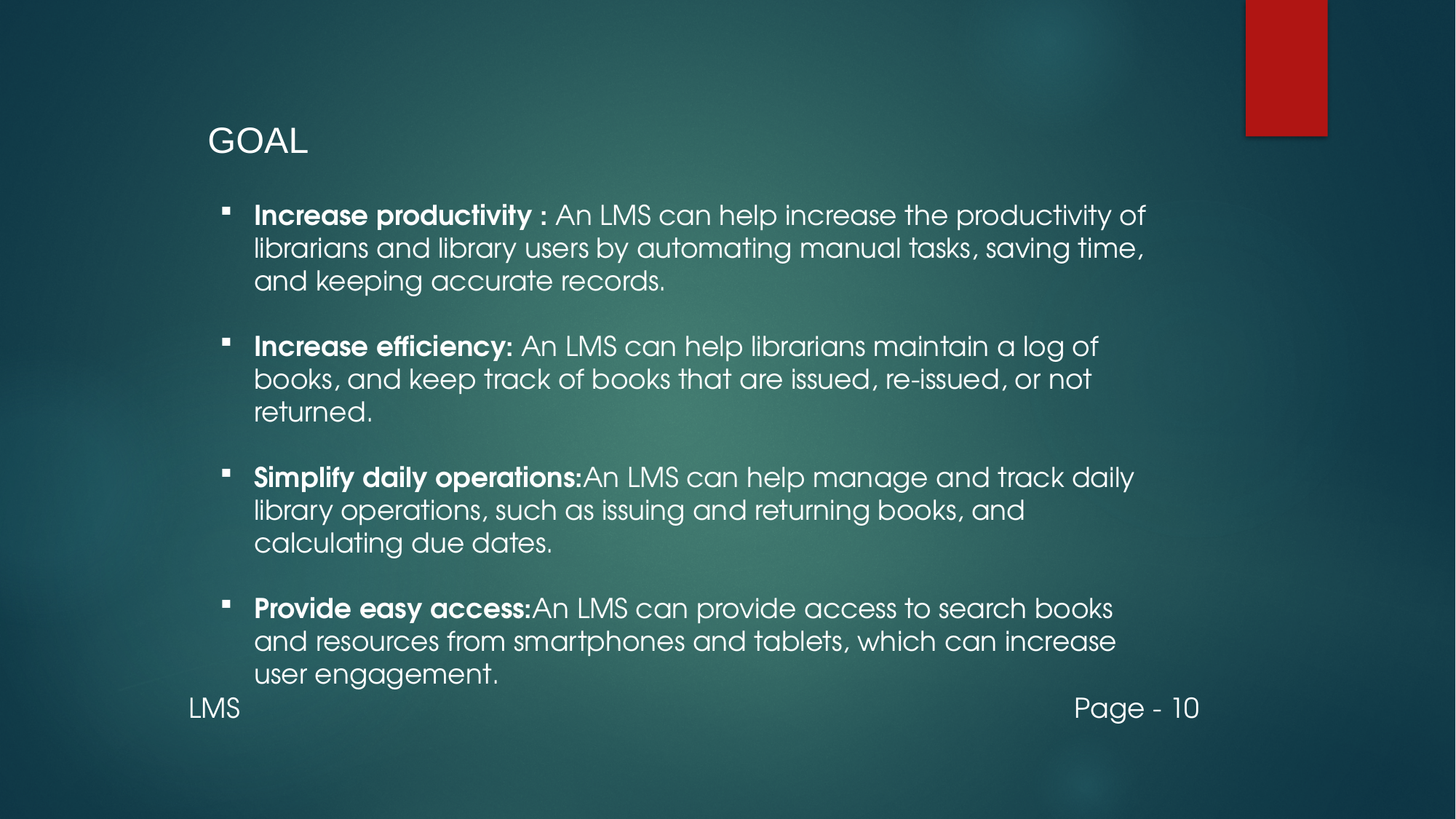

GOAL
Increase productivity : An LMS can help increase the productivity of librarians and library users by automating manual tasks, saving time, and keeping accurate records.

Increase efficiency: An LMS can help librarians maintain a log of books, and keep track of books that are issued, re-issued, or not returned.

Simplify daily operations:An LMS can help manage and track daily library operations, such as issuing and returning books, and calculating due dates.

Provide easy access:An LMS can provide access to search books and resources from smartphones and tablets, which can increase user engagement.
LMS
Page - 10